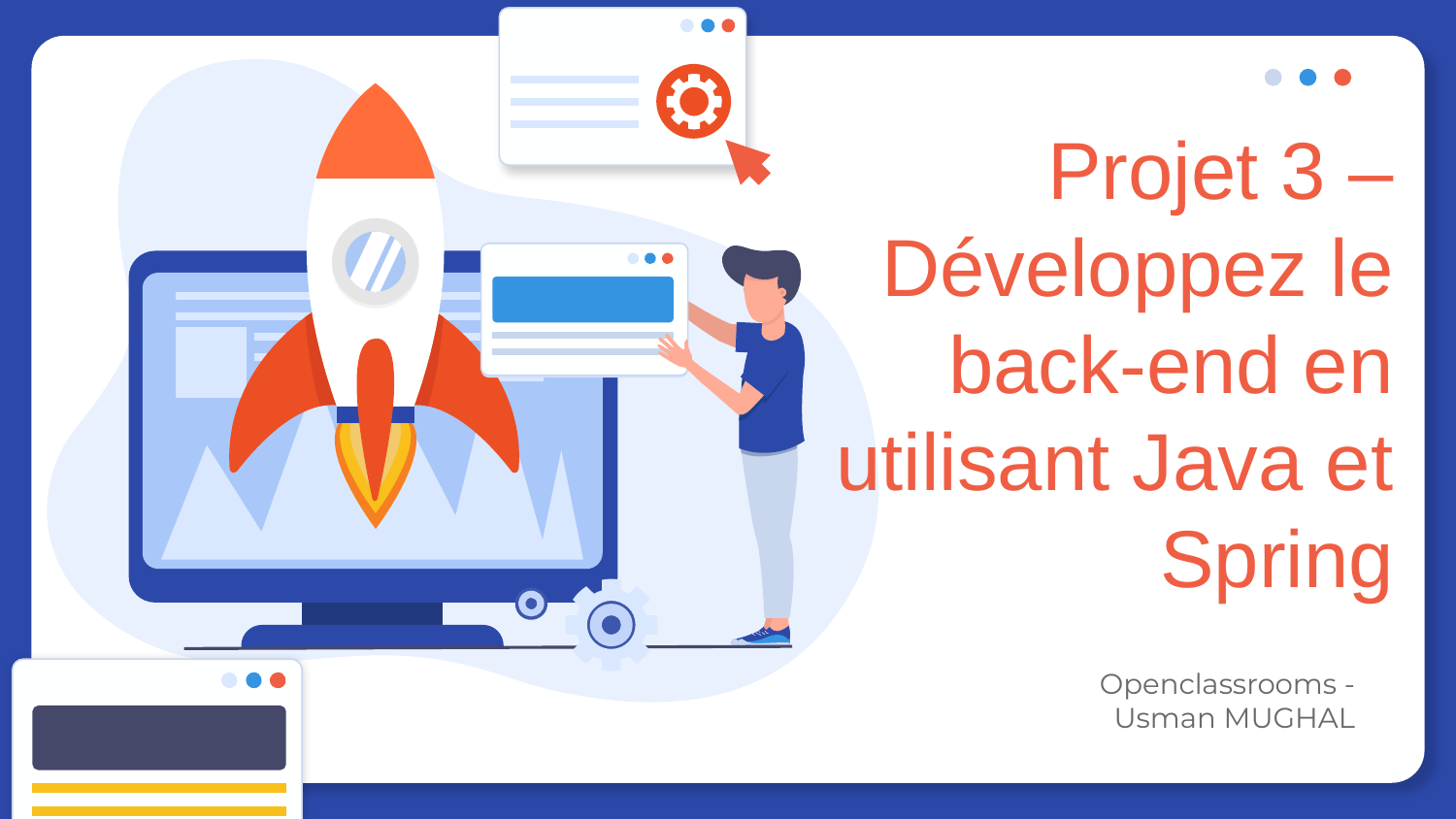

# Projet 3 – Développez le back-end en utilisant Java et Spring

Openclassrooms - Usman MUGHAL